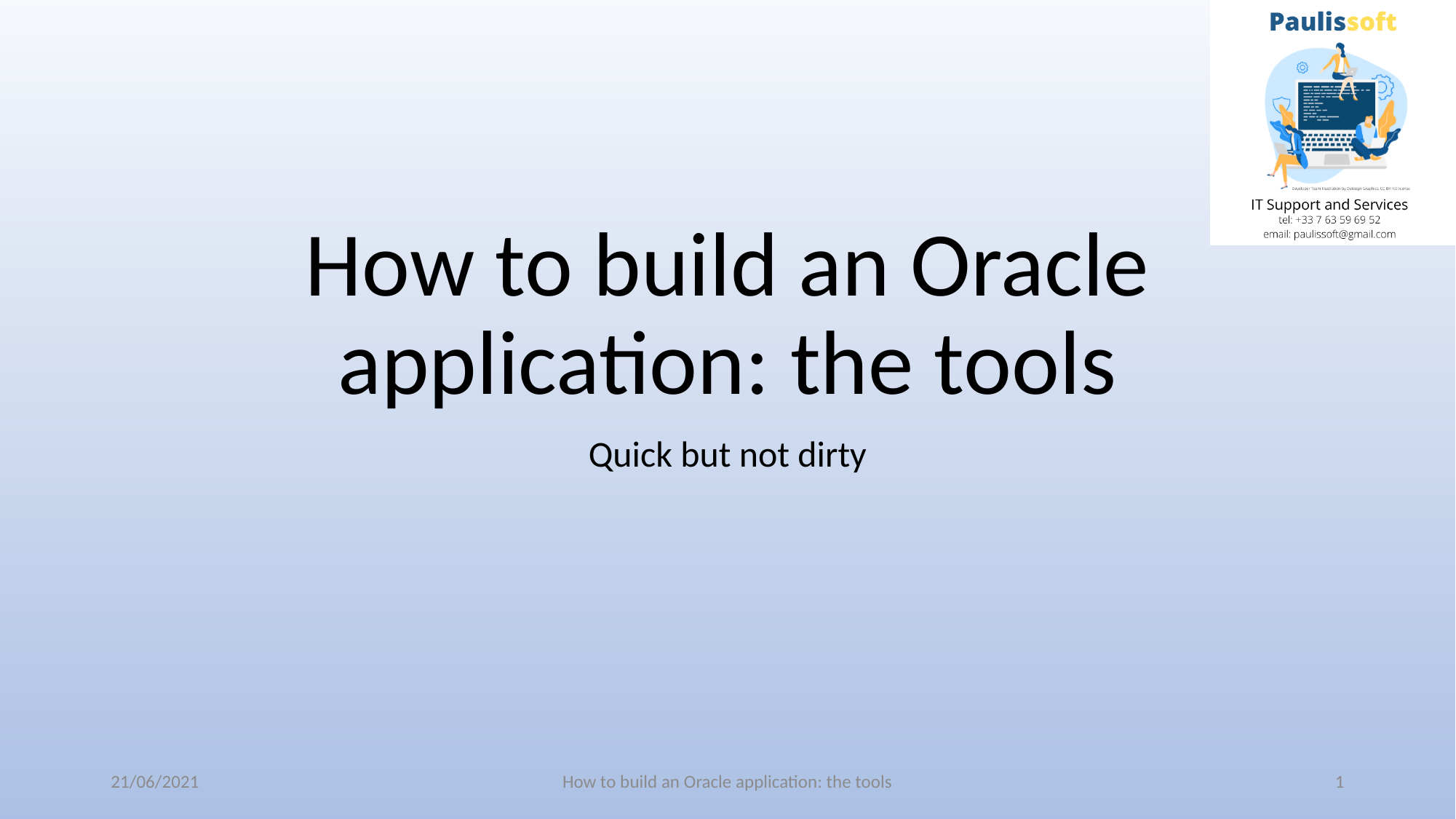

# How to build an Oracle application: the tools
Quick but not dirty
21/06/2021
How to build an Oracle application: the tools
1